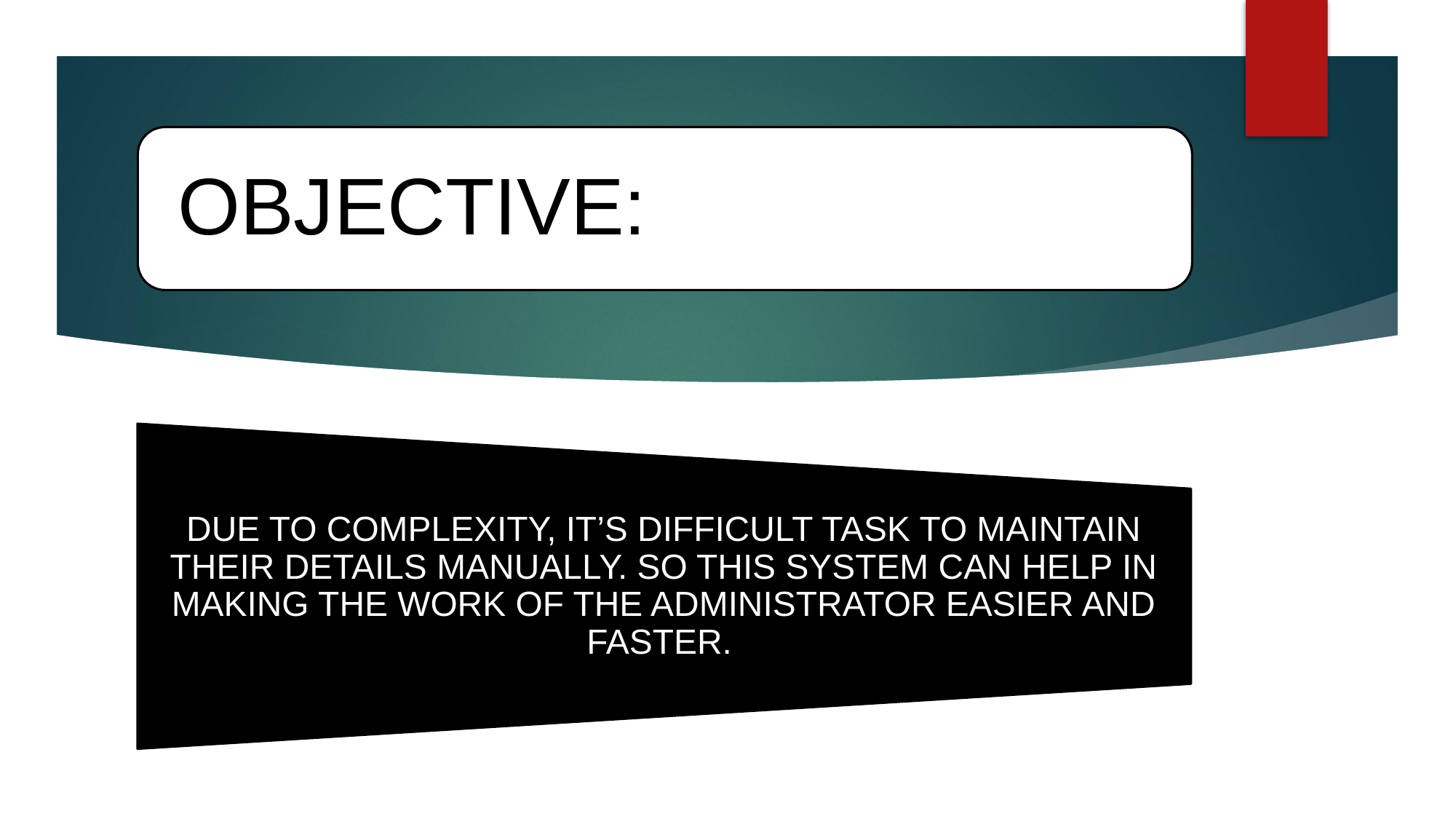

OBJECTIVE:
DUE TO COMPLEXITY, IT’S DIFFICULT TASK TO MAINTAIN THEIR DETAILS MANUALLY. SO THIS SYSTEM CAN HELP IN MAKING THE WORK OF THE ADMINISTRATOR EASIER AND FASTER.